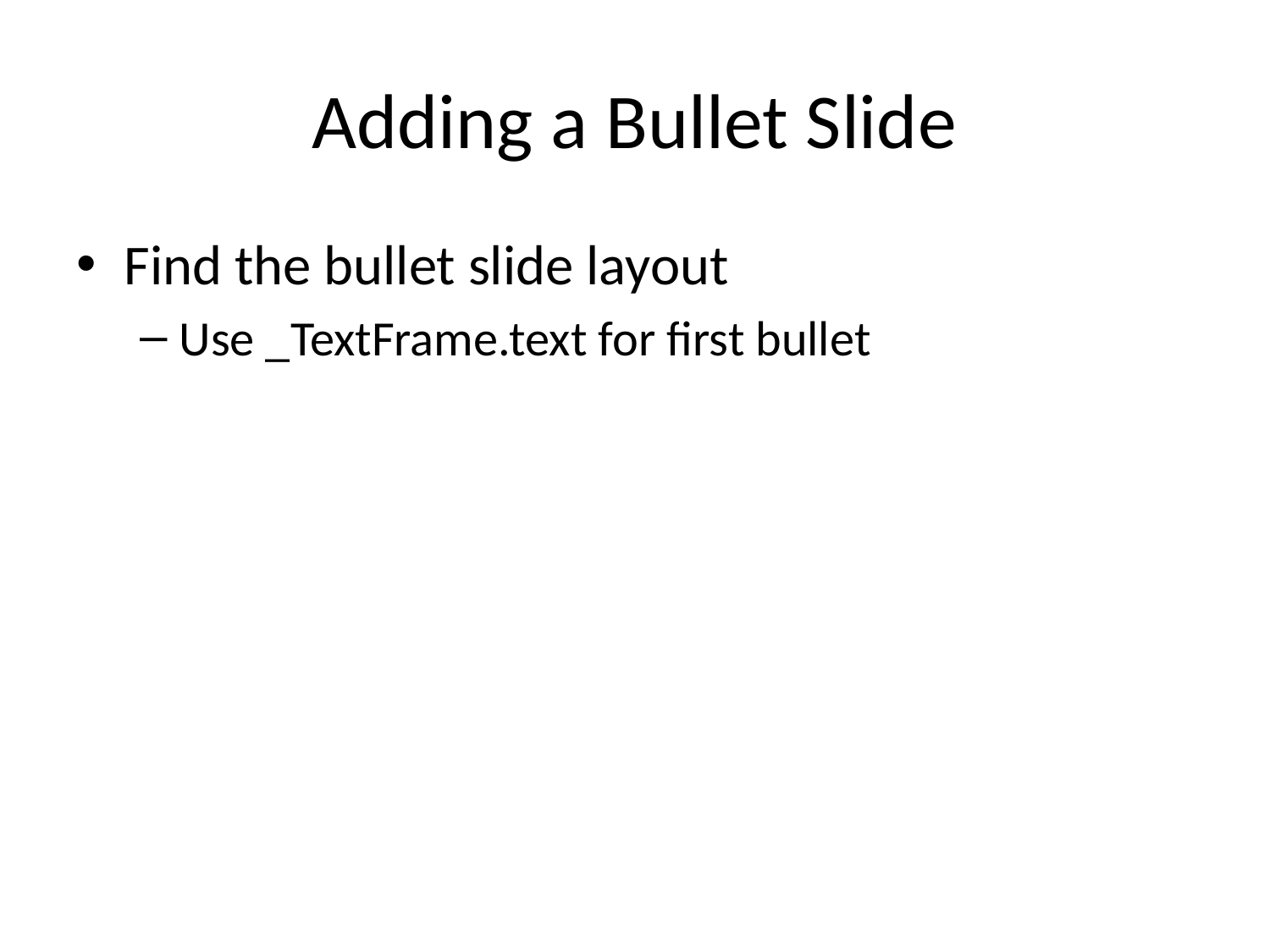

# Adding a Bullet Slide
Find the bullet slide layout
Use _TextFrame.text for first bullet